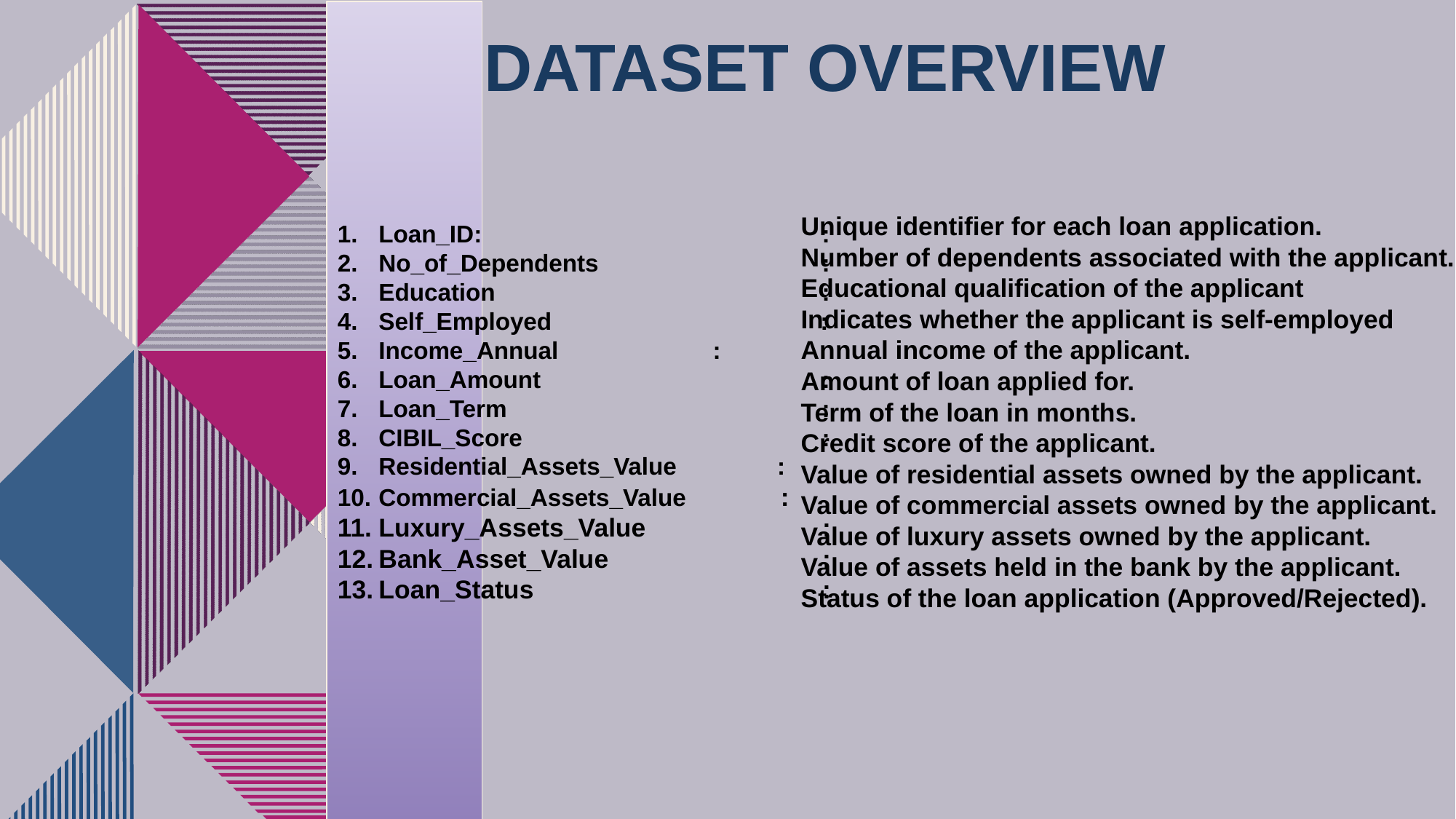

# DATASET OVERVIEW

Unique identifier for each loan application.
Number of dependents associated with the applicant.
Educational qualification of the applicant
Indicates whether the applicant is self-employed
Annual income of the applicant.
Amount of loan applied for.
Term of the loan in months.
Credit score of the applicant.
Value of residential assets owned by the applicant.
Value of commercial assets owned by the applicant.
Value of luxury assets owned by the applicant.
Value of assets held in the bank by the applicant.
Status of the loan application (Approved/Rejected).

Loan_ID:  	               		 :
No_of_Dependents		 :
Education		       	 :
Self_Employed	        	                 :
Income_Annual	        	 :
Loan_Amount		        	 :
Loan_Term		        	 :
CIBIL_Score		         	 :
Residential_Assets_Value               :
Commercial_Assets_Value              :
Luxury_Assets_Value	 	 :
Bank_Asset_Value	        	 :
Loan_Status		        	 :